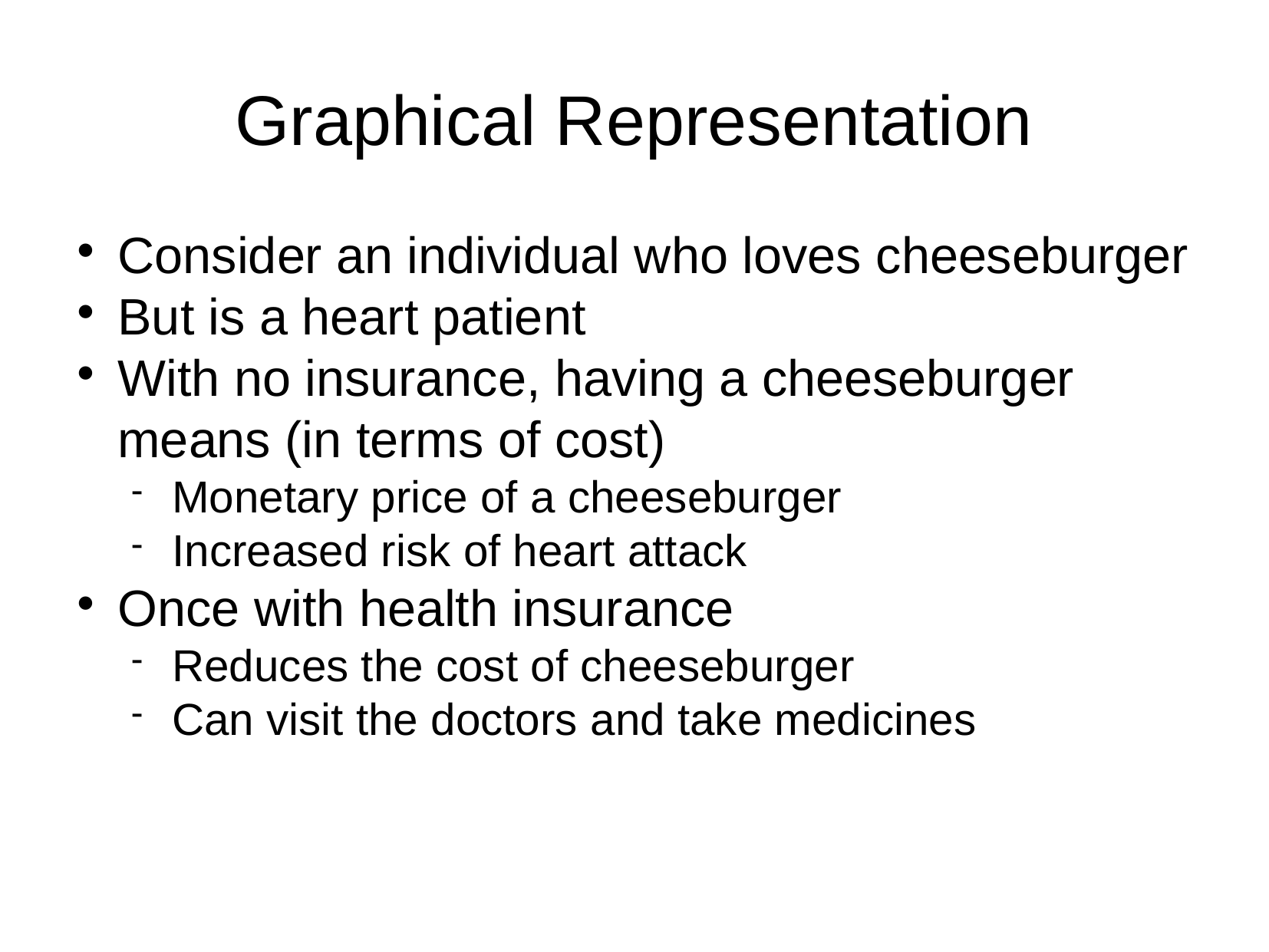

Graphical Representation
Consider an individual who loves cheeseburger
But is a heart patient
With no insurance, having a cheeseburger means (in terms of cost)
Monetary price of a cheeseburger
Increased risk of heart attack
Once with health insurance
Reduces the cost of cheeseburger
Can visit the doctors and take medicines